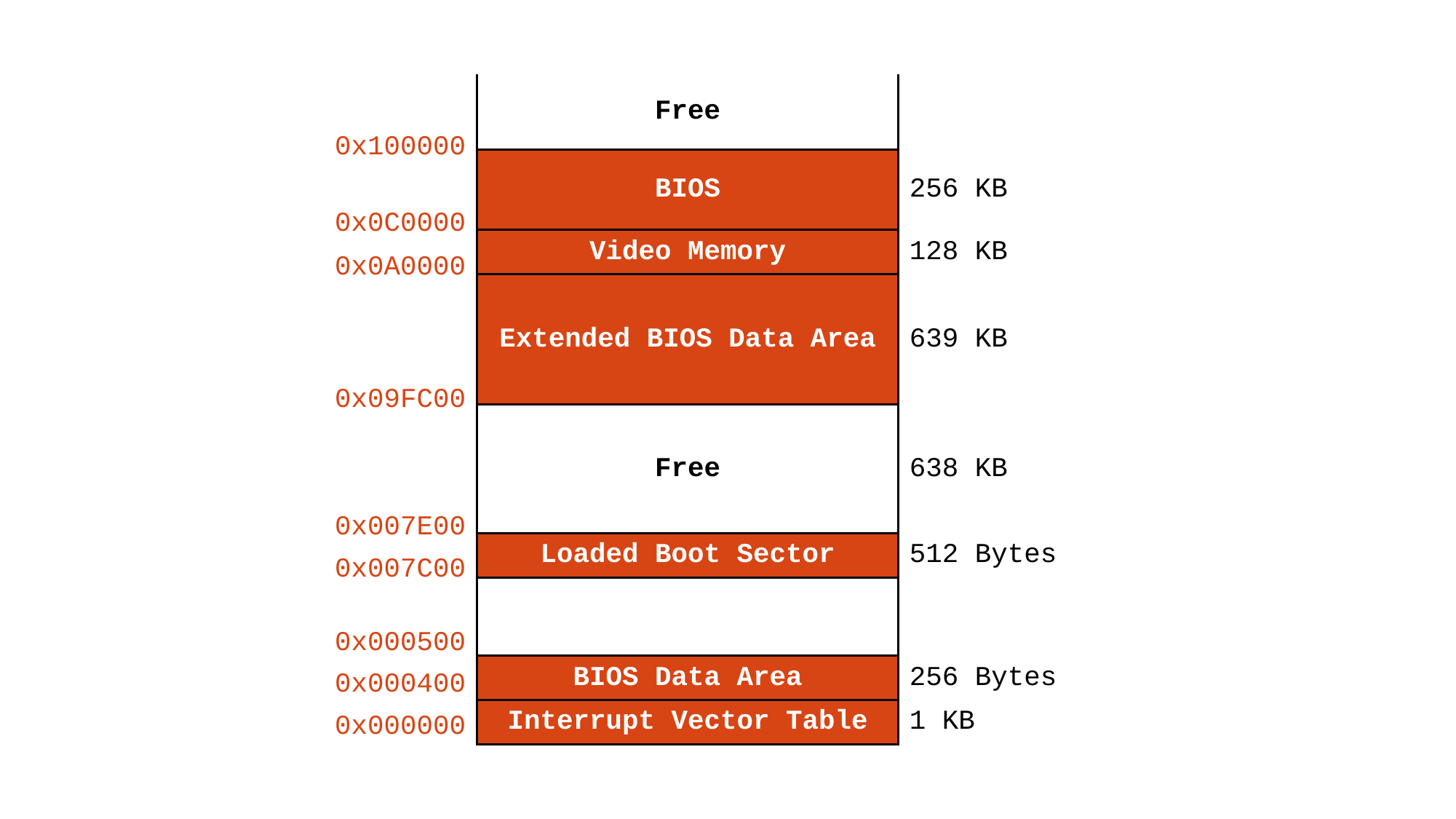

| Free |  |
| --- | --- |
| BIOS | 256 KB |
| Video Memory | 128 KB |
| Extended BIOS Data Area | 639 KB |
| Free | 638 KB |
| Loaded Boot Sector | 512 Bytes |
|  |  |
| BIOS Data Area | 256 Bytes |
| Interrupt Vector Table | 1 KB |
| 0x100000 |
| --- |
|  |
| 0x0C0000 |
| 0x0A0000 |
|  |
| 0x09FC00 |
|  |
| 0x007E00 |
| 0x007C00 |
|  |
| 0x000500 |
| 0x000400 |
| 0x000000 |